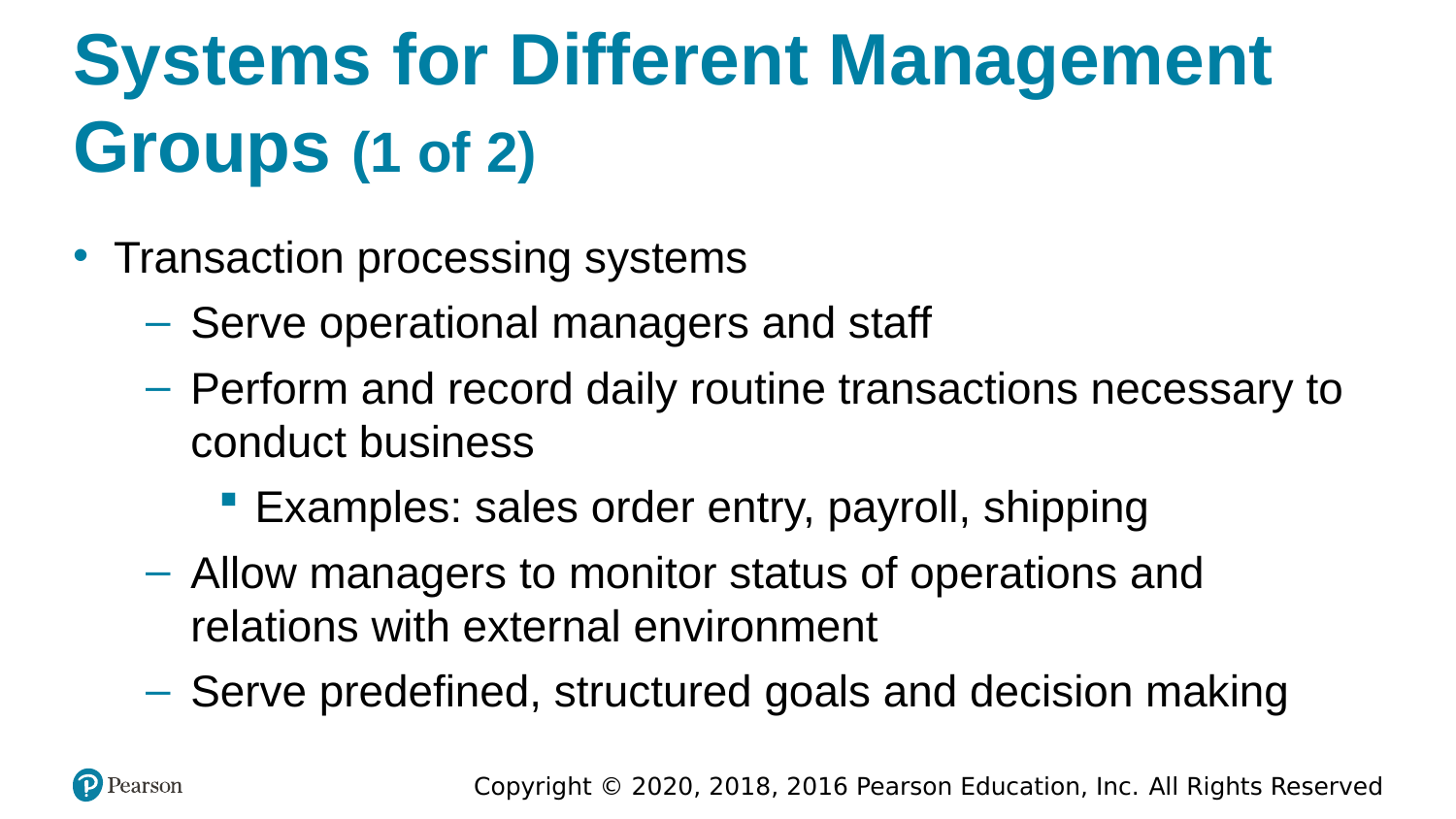

# Systems for Different Management Groups (1 of 2)
Transaction processing systems
Serve operational managers and staff
Perform and record daily routine transactions necessary to conduct business
Examples: sales order entry, payroll, shipping
Allow managers to monitor status of operations and relations with external environment
Serve predefined, structured goals and decision making